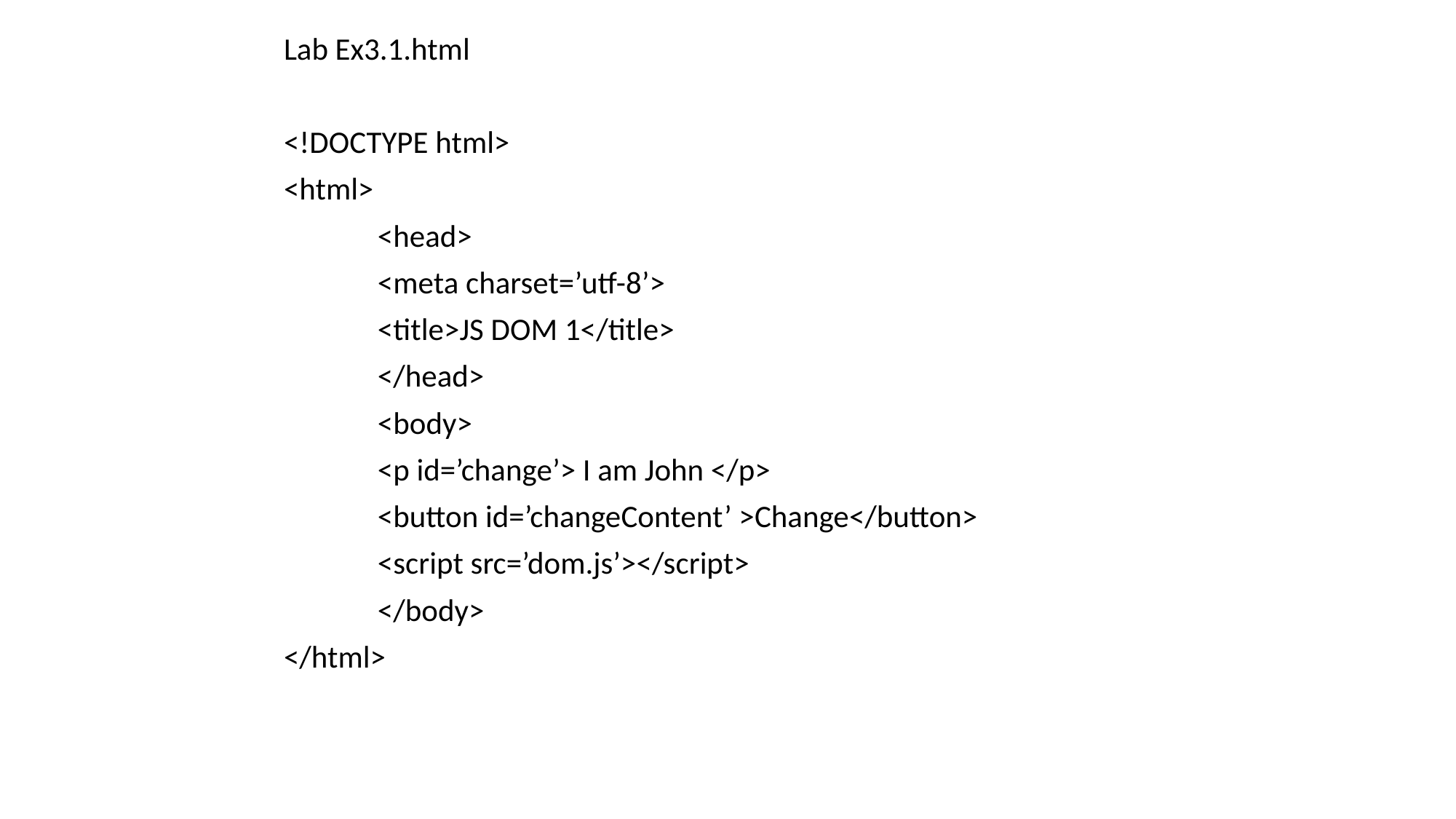

Lab Ex3.1.html

<!DOCTYPE html>
<html>
	<head>
	<meta charset=’utf-8’>
	<title>JS DOM 1</title>
	</head>
	<body>
	<p id=’change’> I am John </p>
	<button id=’changeContent’ >Change</button>
	<script src=’dom.js’></script>
	</body>
</html>